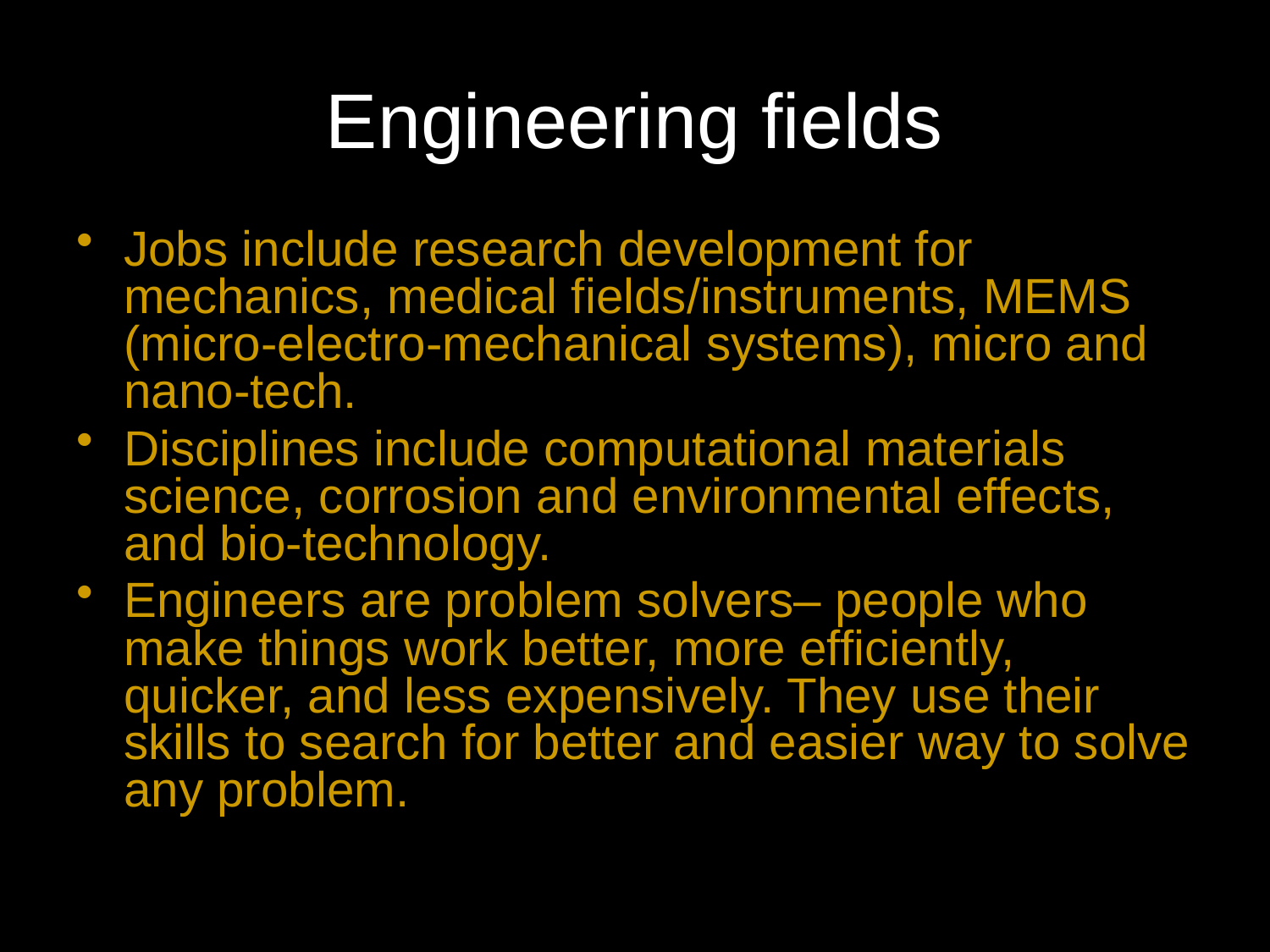

# Engineering fields
Jobs include research development for mechanics, medical fields/instruments, MEMS (micro-electro-mechanical systems), micro and nano-tech.
Disciplines include computational materials science, corrosion and environmental effects, and bio-technology.
Engineers are problem solvers– people who make things work better, more efficiently, quicker, and less expensively. They use their skills to search for better and easier way to solve any problem.